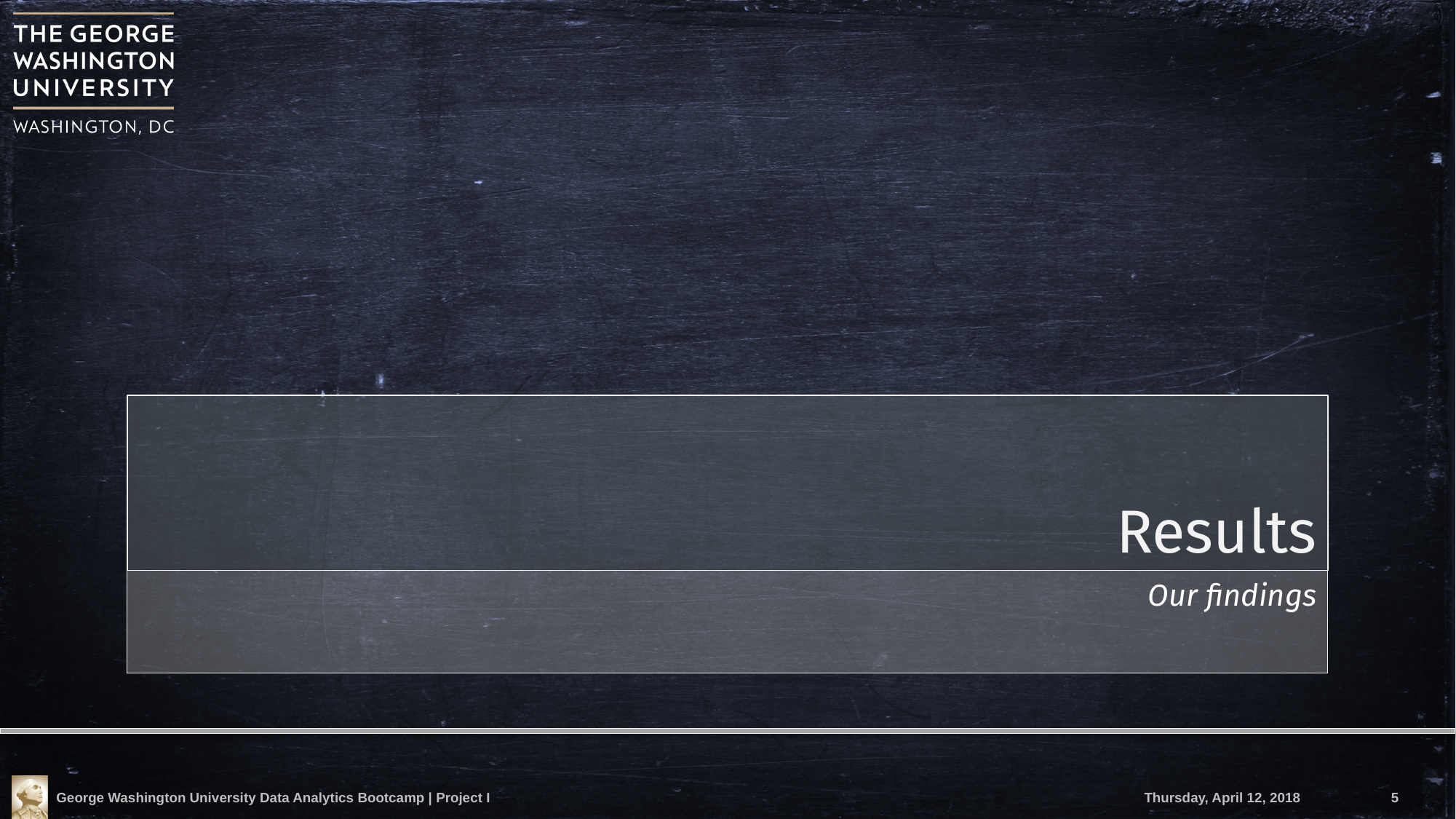

# Results
Our findings
George Washington University Data Analytics Bootcamp | Project I
Thursday, April 12, 2018
5